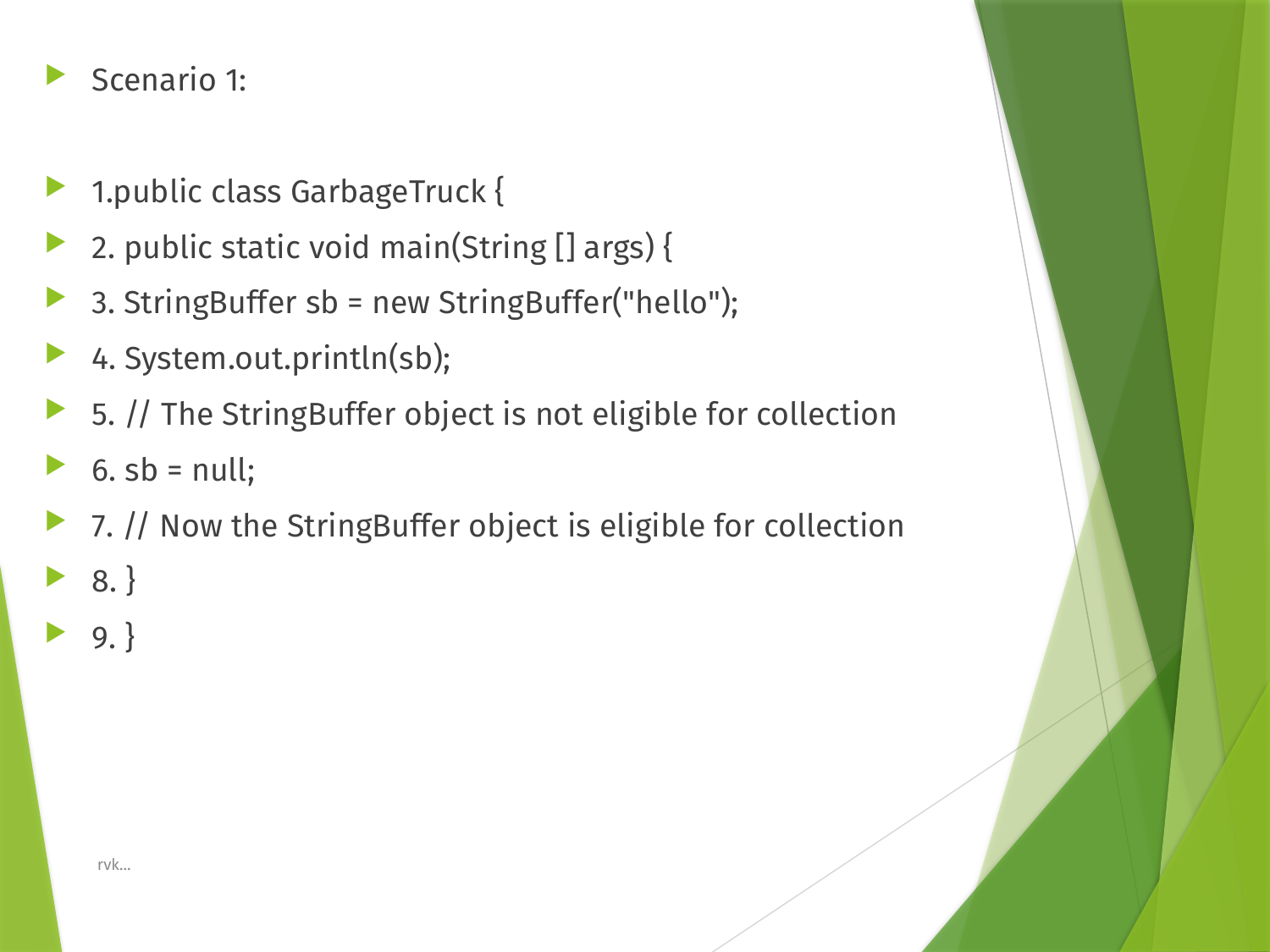

Scenario 1:

1.public class GarbageTruck {
2. public static void main(String [] args) {
3. StringBuffer sb = new StringBuffer("hello");
4. System.out.println(sb);
5. // The StringBuffer object is not eligible for collection
6. sb = null;
7. // Now the StringBuffer object is eligible for collection
8. }
9. }
rvk...